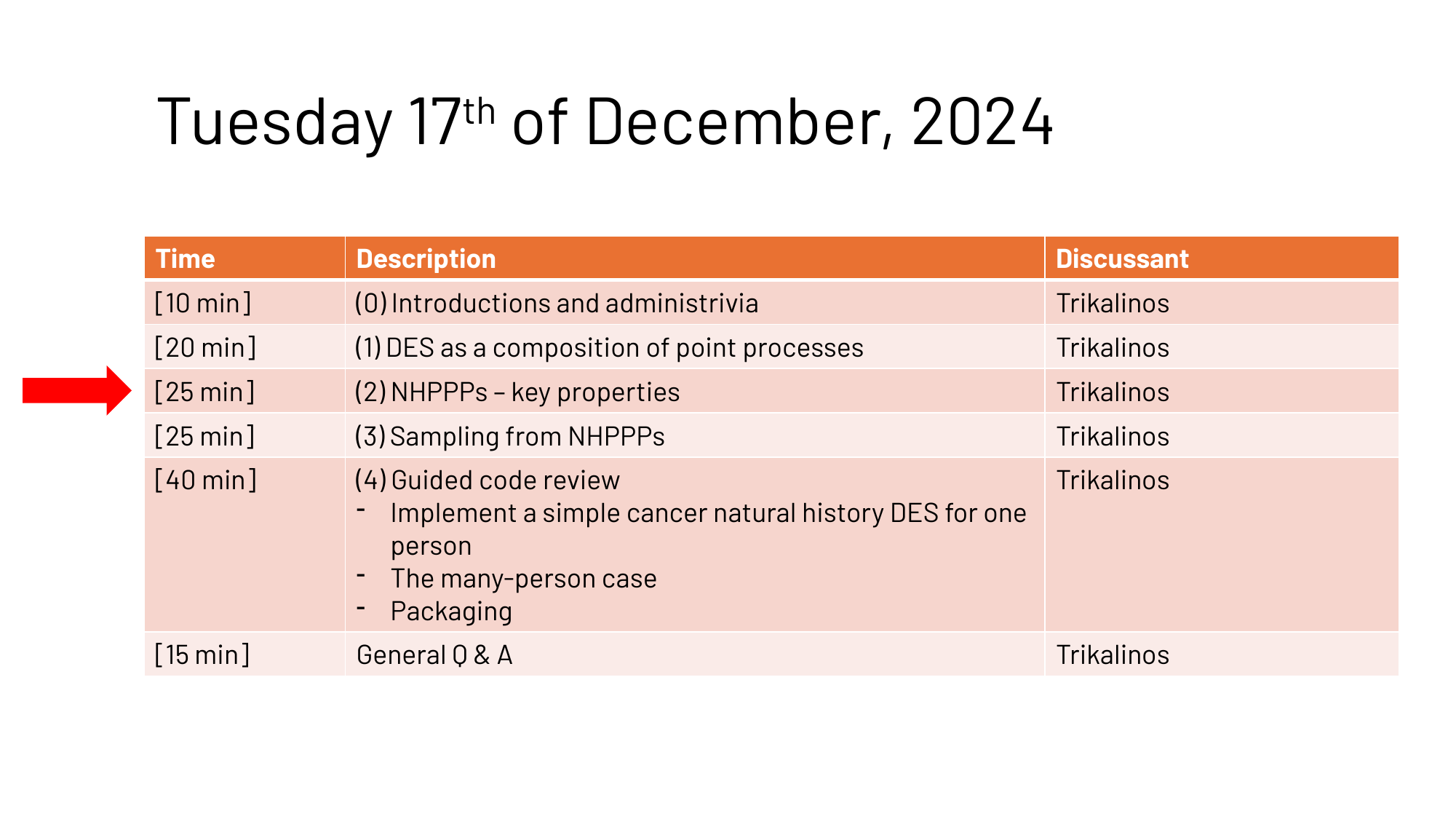

# Tuesday 17th of December, 2024
| Time | Description | Discussant |
| --- | --- | --- |
| [10 min] | (0) Introductions and administrivia | Trikalinos |
| [20 min] | (1) DES as a composition of point processes | Trikalinos |
| [25 min] | (2) NHPPPs – key properties | Trikalinos |
| [25 min] | (3) Sampling from NHPPPs | Trikalinos |
| [40 min] | (4) Guided code review Implement a simple cancer natural history DES for one person The many-person case Packaging | Trikalinos |
| [15 min] | General Q & A | Trikalinos |